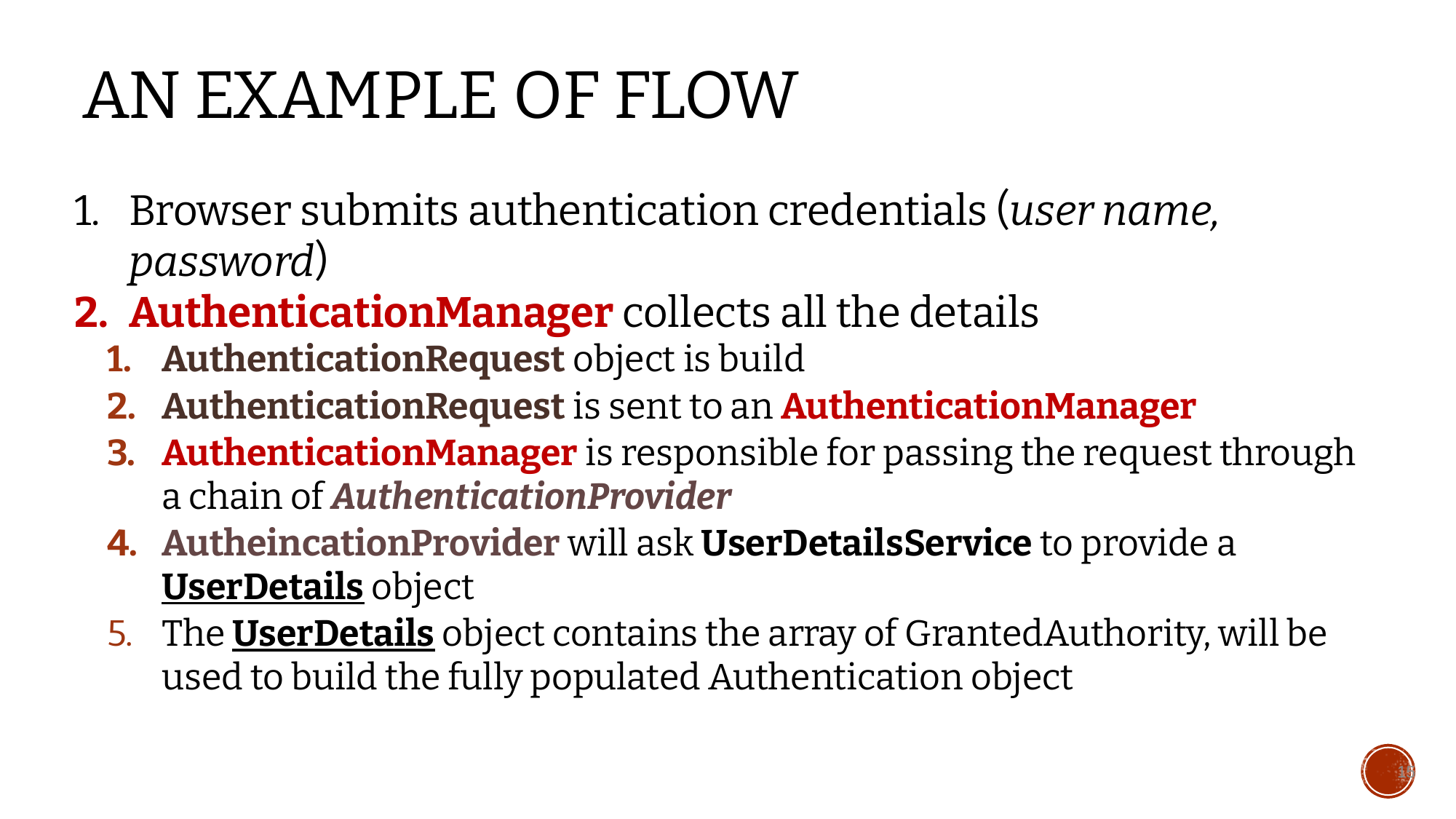

# An example of flow
Browser submits authentication credentials (user name, password)
AuthenticationManager collects all the details
AuthenticationRequest object is build
AuthenticationRequest is sent to an AuthenticationManager
AuthenticationManager is responsible for passing the request through a chain of AuthenticationProvider
AutheincationProvider will ask UserDetailsService to provide a UserDetails object
The UserDetails object contains the array of GrantedAuthority, will be used to build the fully populated Authentication object

15